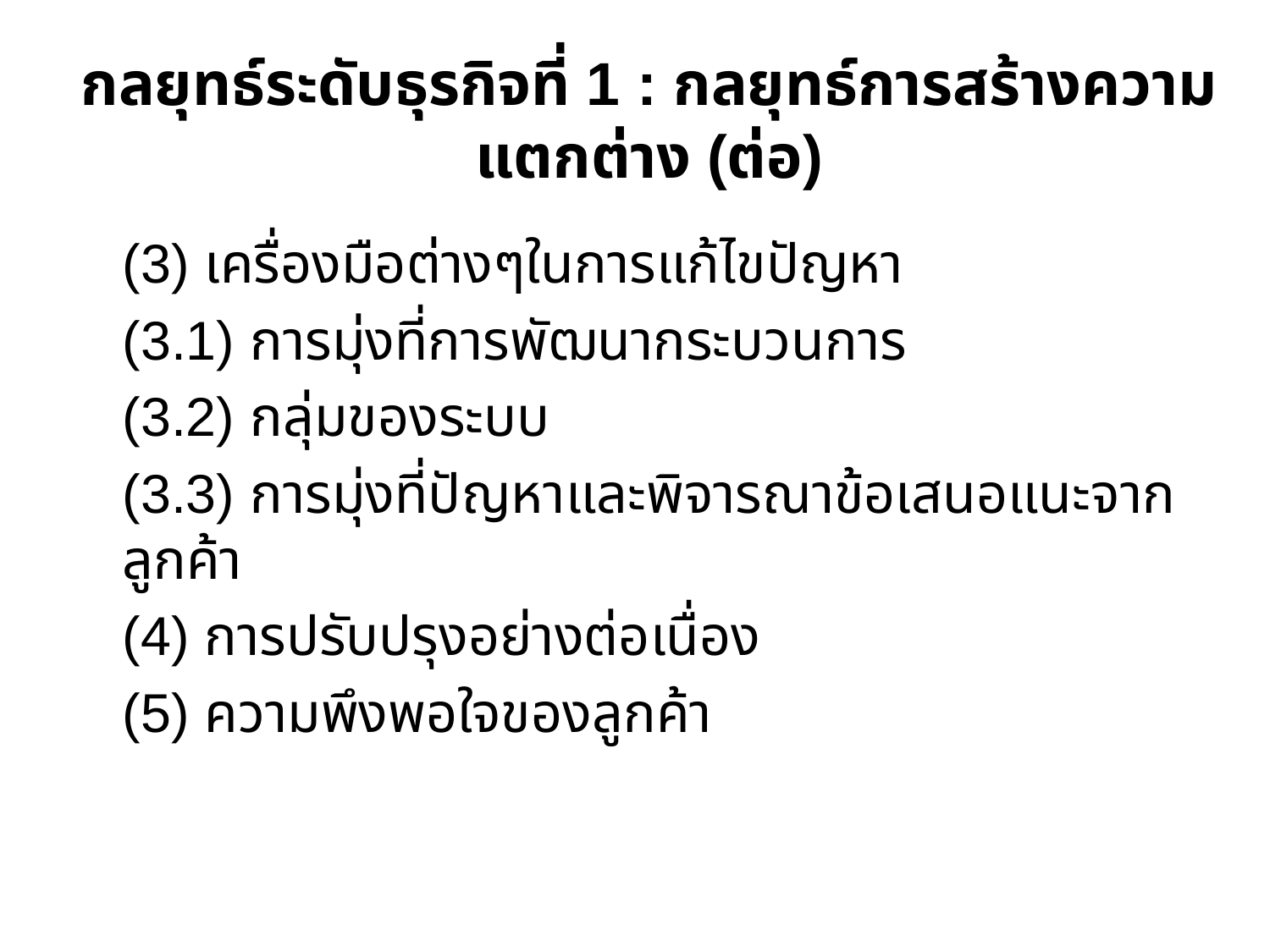

# กลยุทธ์ระดับธุรกิจที่ 1 : กลยุทธ์การสร้างความแตกต่าง (ต่อ)
				(3) เครื่องมือต่างๆในการแก้ไขปัญหา
					(3.1) การมุ่งที่การพัฒนากระบวนการ
					(3.2) กลุ่มของระบบ
					(3.3) การมุ่งที่ปัญหาและพิจารณาข้อเสนอแนะจากลูกค้า
				(4) การปรับปรุงอย่างต่อเนื่อง
				(5) ความพึงพอใจของลูกค้า